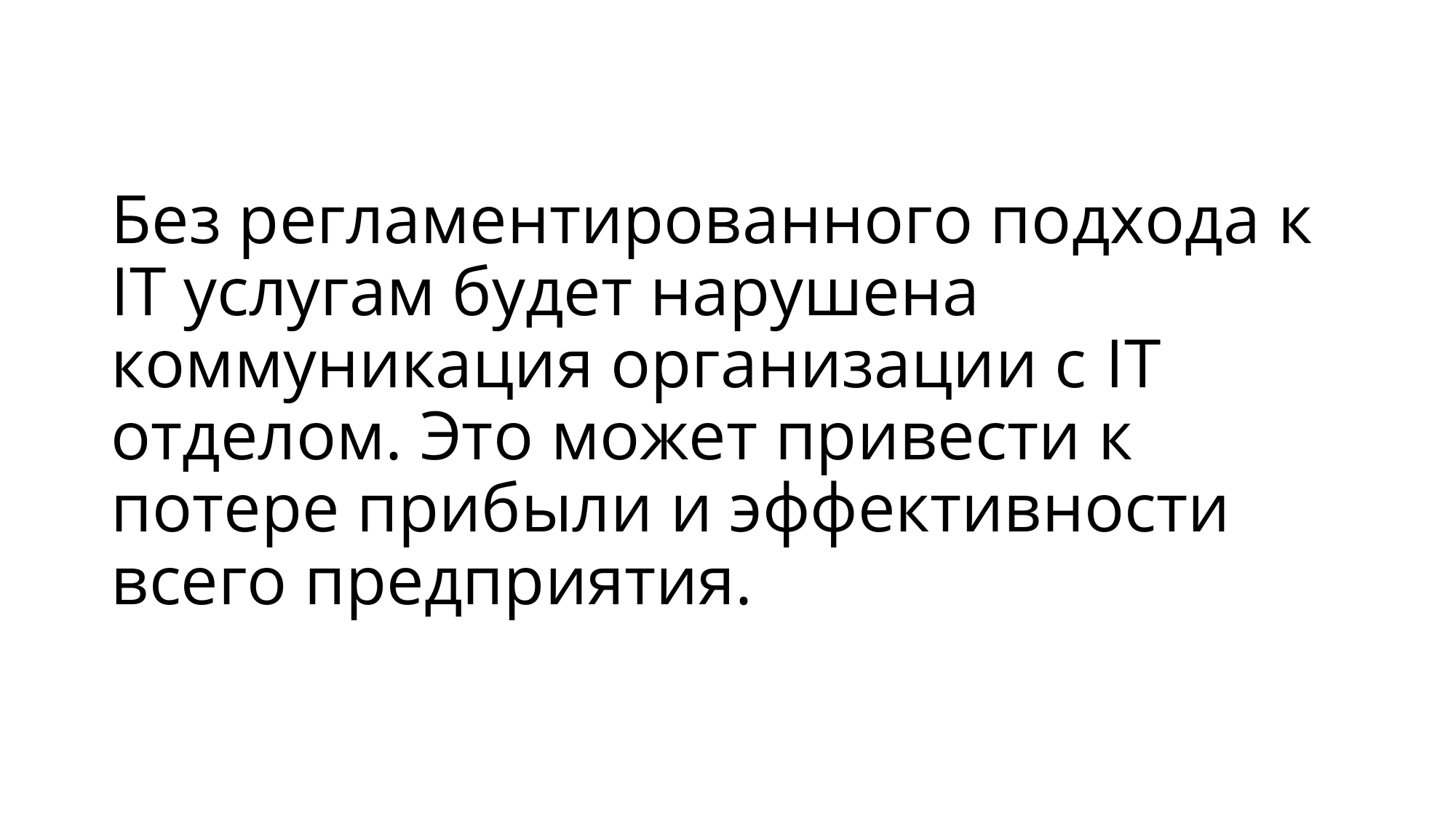

# Без регламентированного подхода к IT услугам будет нарушена коммуникация организации с IT отделом. Это может привести к потере прибыли и эффективности всего предприятия.